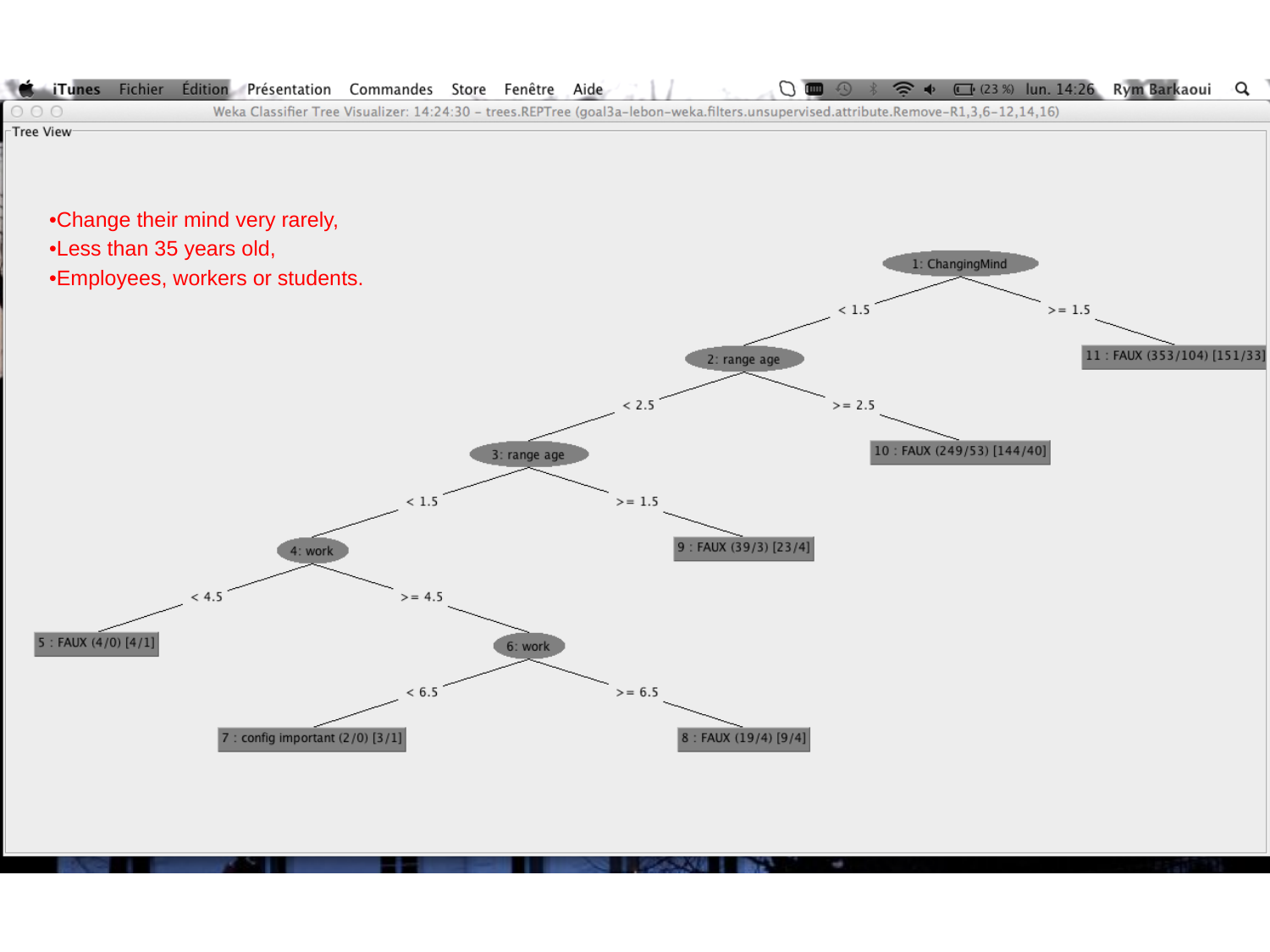

•Change their mind very rarely,
•Less than 35 years old,
•Employees, workers or students.